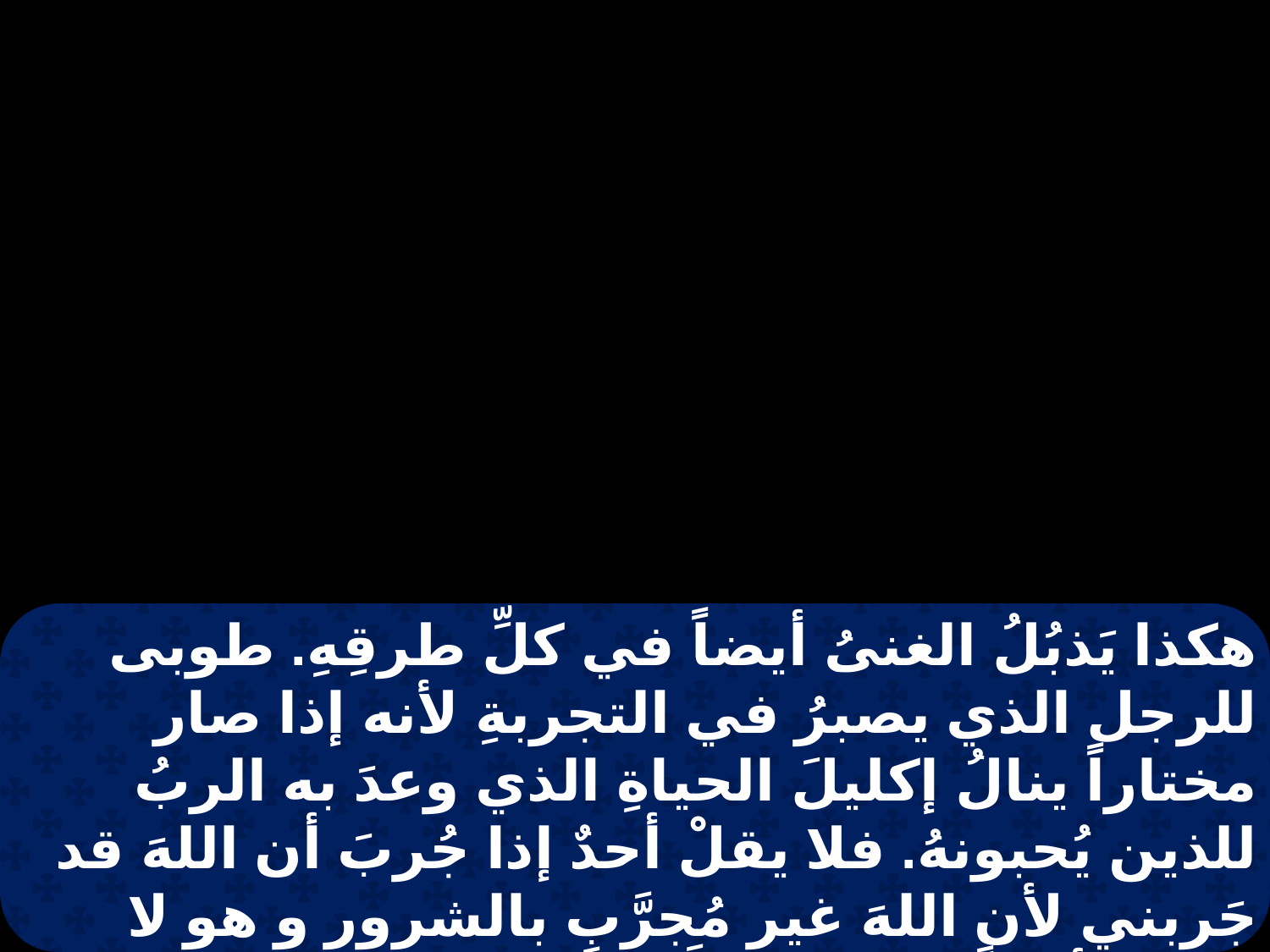

هكذا يَذبُلُ الغنىُ أيضاً في كلِّ طرقِهِ. طوبى للرجل الذي يصبرُ في التجربةِ لأنه إذا صار مختاراً ينالُ إكليلَ الحياةِ الذي وعدَ به الربُ للذين يُحبونهُ. فلا يقلْ أحدٌ إذا جُربَ أن اللهَ قد جَربني لأن اللهَ غير مُجرَّبٍ بالشرور و هو لا يُجرِّب أحداً . و لكن كلَّ واحدٍ يُجرب إذا انجذبَ و انخدعَ من شهوةِ نفسِهِ .